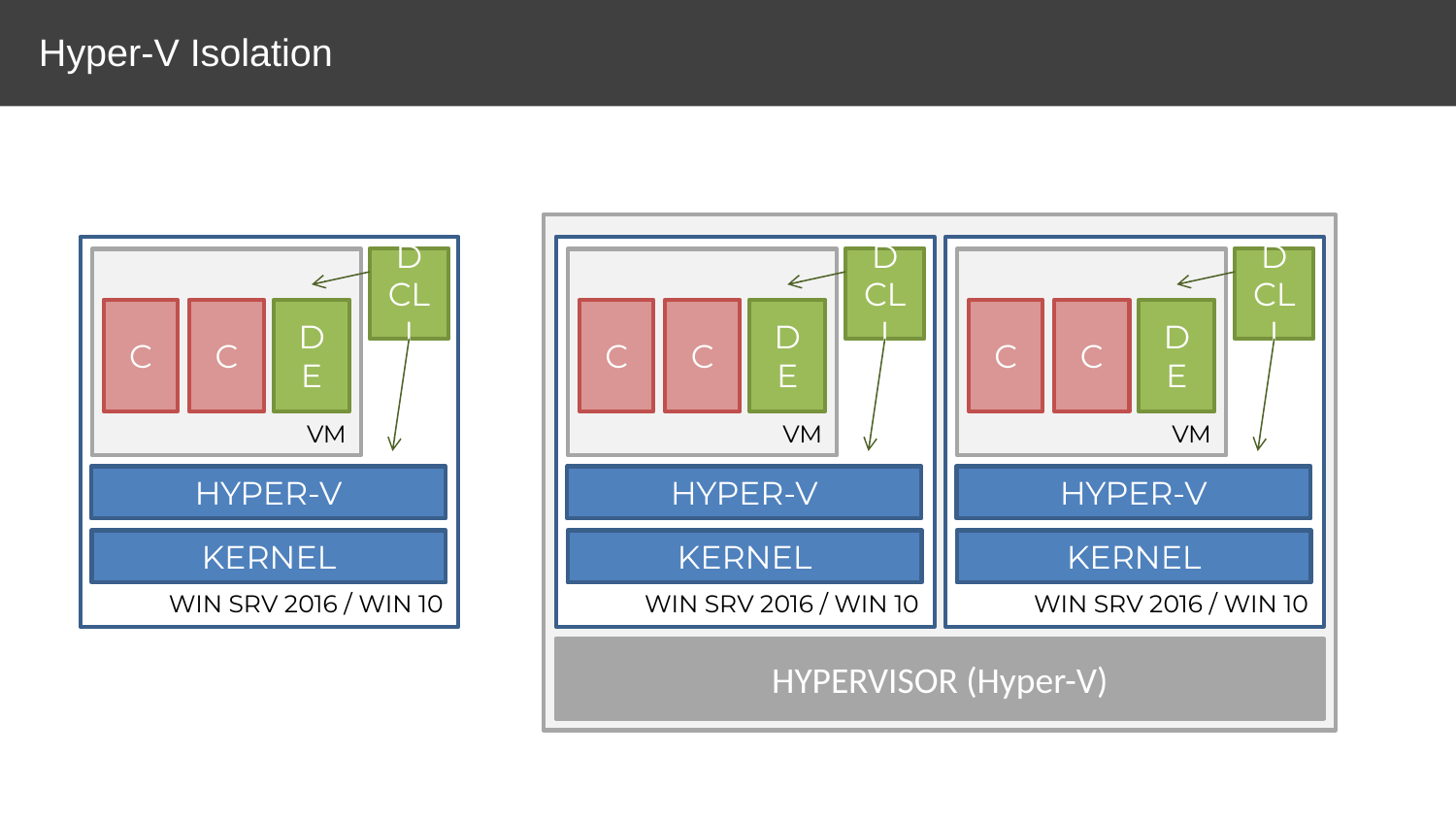

# Hyper-V Isolation

D CLI
D CLI
D CLI

C
C
DE
C
C
DE
C
C
DE
VM
VM
VM
HYPER-V
HYPER-V
HYPER-V
KERNEL
KERNEL
KERNEL
WIN SRV 2016 / WIN 10
WIN SRV 2016 / WIN 10
WIN SRV 2016 / WIN 10
HYPERVISOR (Hyper-V)